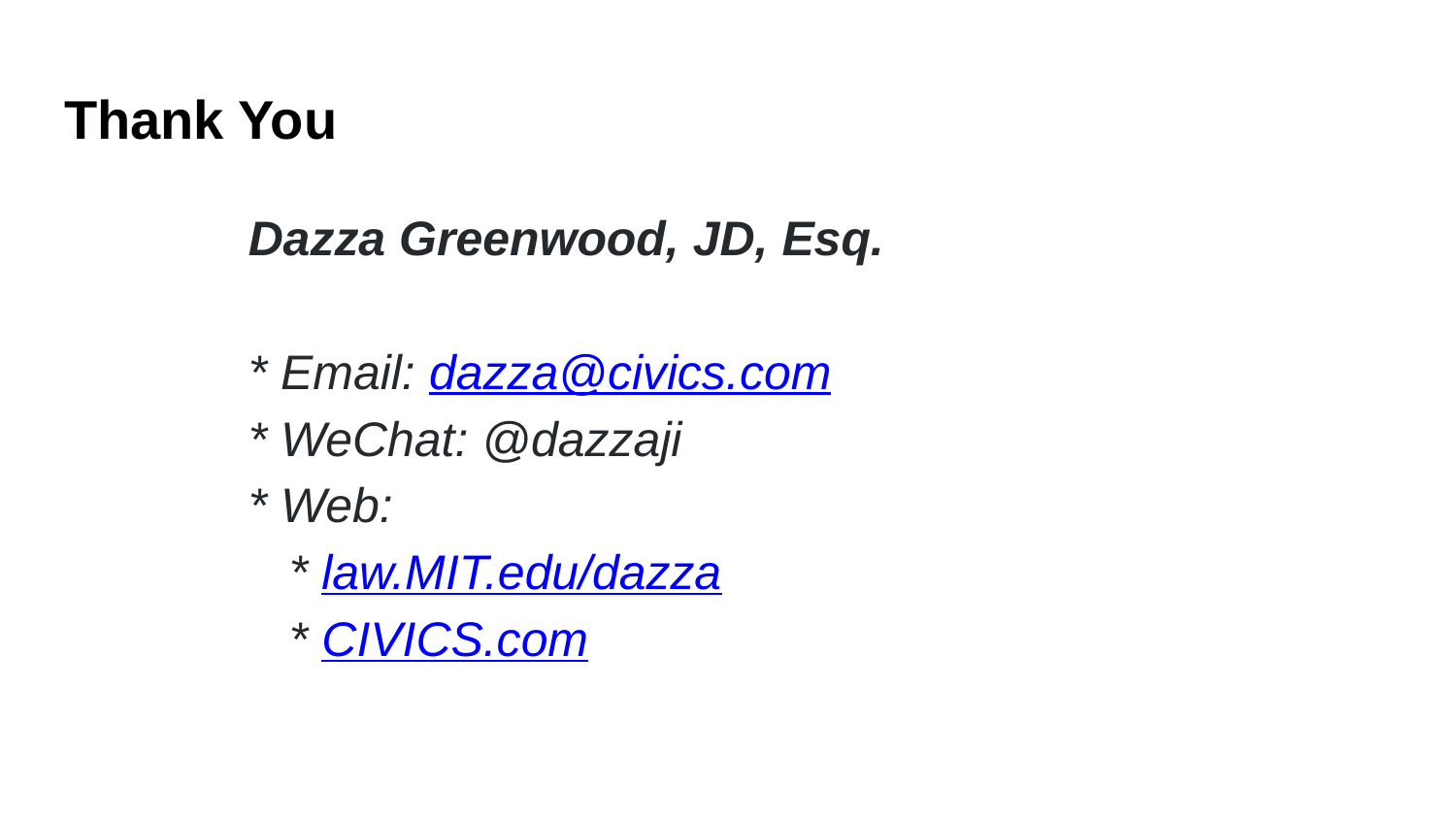

# Thank You
Dazza Greenwood, JD, Esq.

* Email: dazza@civics.com
* WeChat: @dazzaji
* Web:
   * law.MIT.edu/dazza
   * CIVICS.com